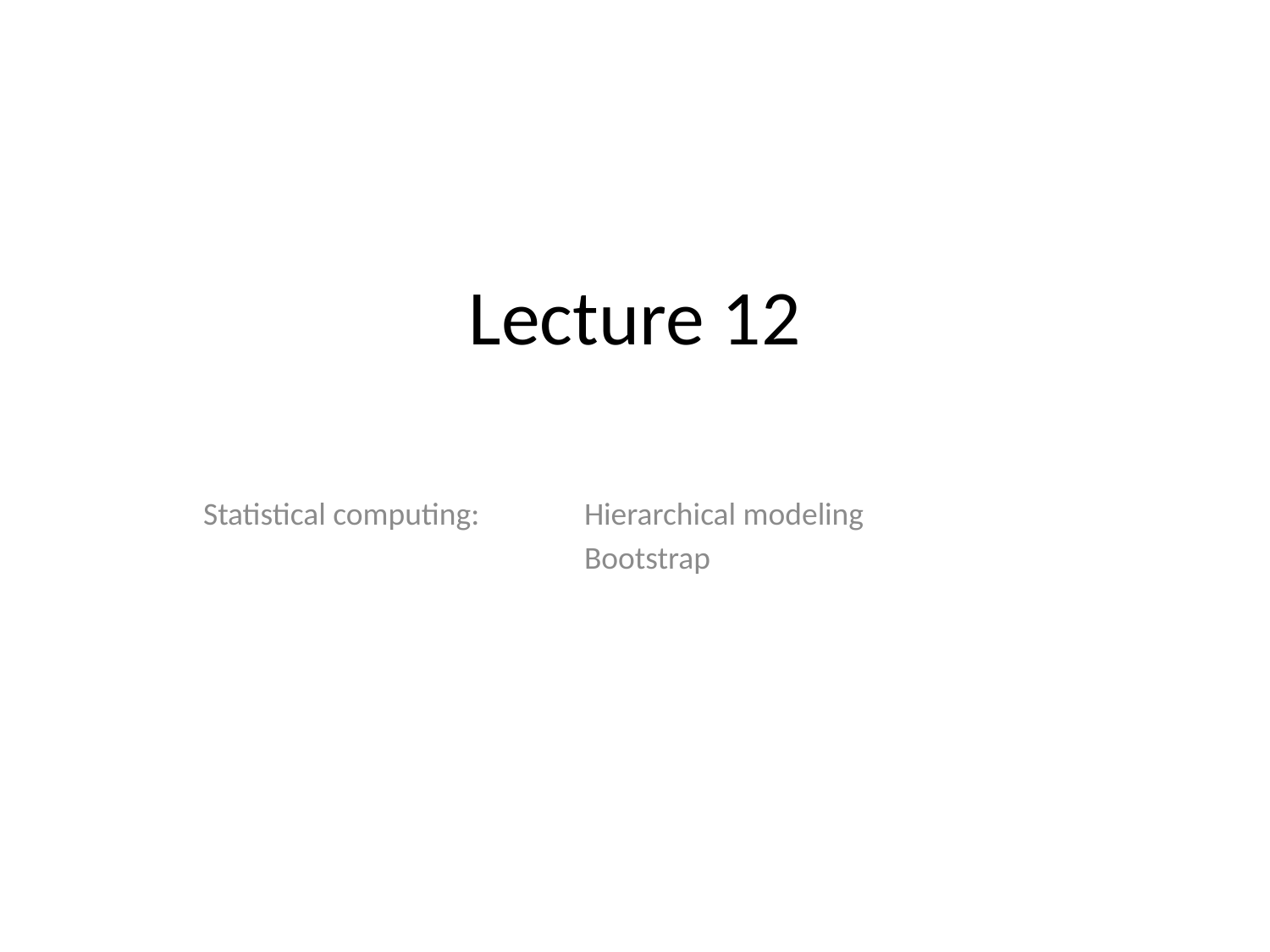

# Lecture 12
Statistical computing:	Hierarchical modeling
			Bootstrap